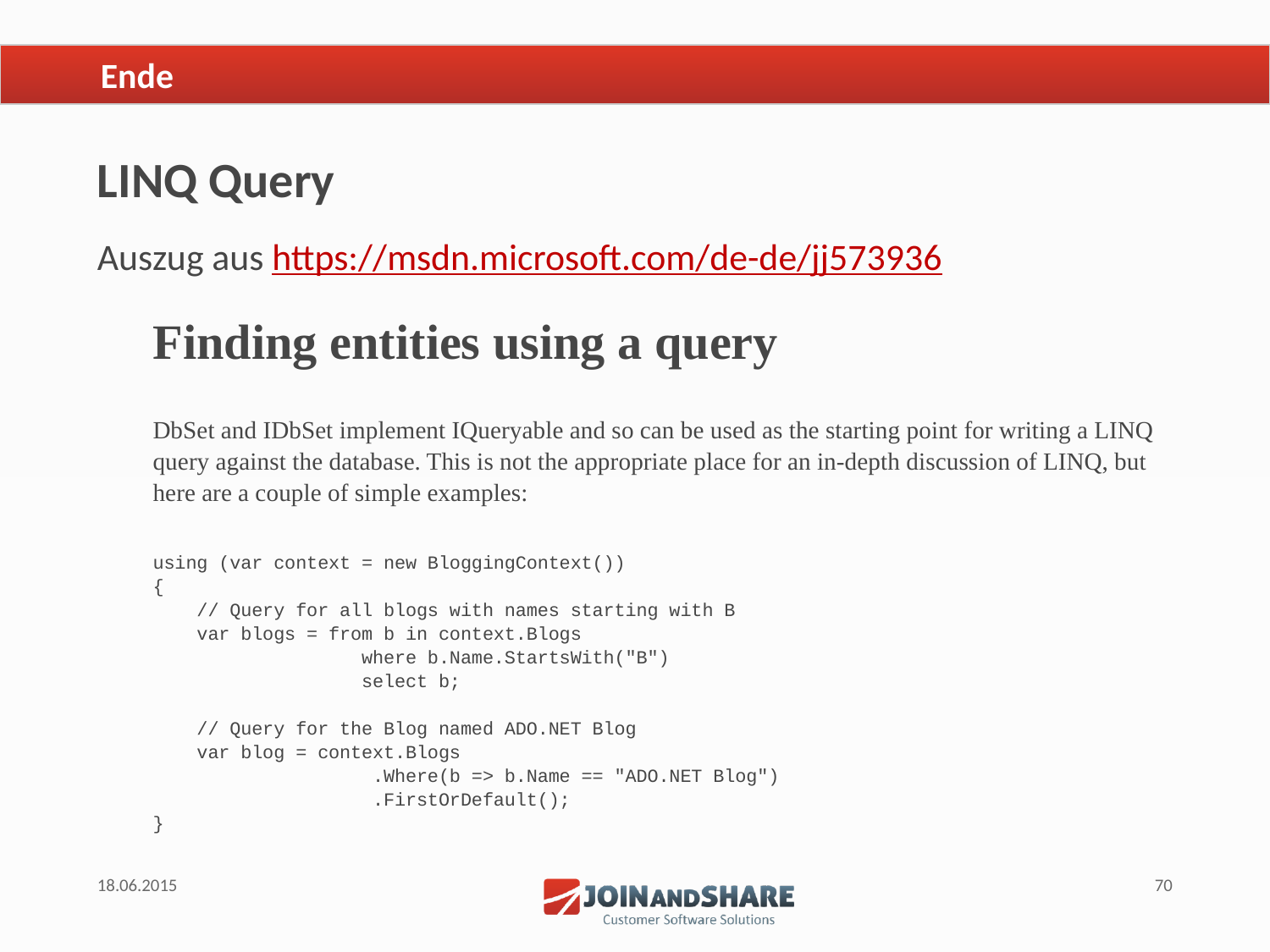

# Ende
LINQ Query
Auszug aus https://msdn.microsoft.com/de-de/jj573936
Finding entities using a query
DbSet and IDbSet implement IQueryable and so can be used as the starting point for writing a LINQ query against the database. This is not the appropriate place for an in-depth discussion of LINQ, but here are a couple of simple examples:
using (var context = new BloggingContext()) 
{ 
    // Query for all blogs with names starting with B 
    var blogs = from b in context.Blogs 
                   where b.Name.StartsWith("B") 
                   select b; 
     
    // Query for the Blog named ADO.NET Blog 
    var blog = context.Blogs 
                    .Where(b => b.Name == "ADO.NET Blog") 
                    .FirstOrDefault(); 
}

18.06.2015
70